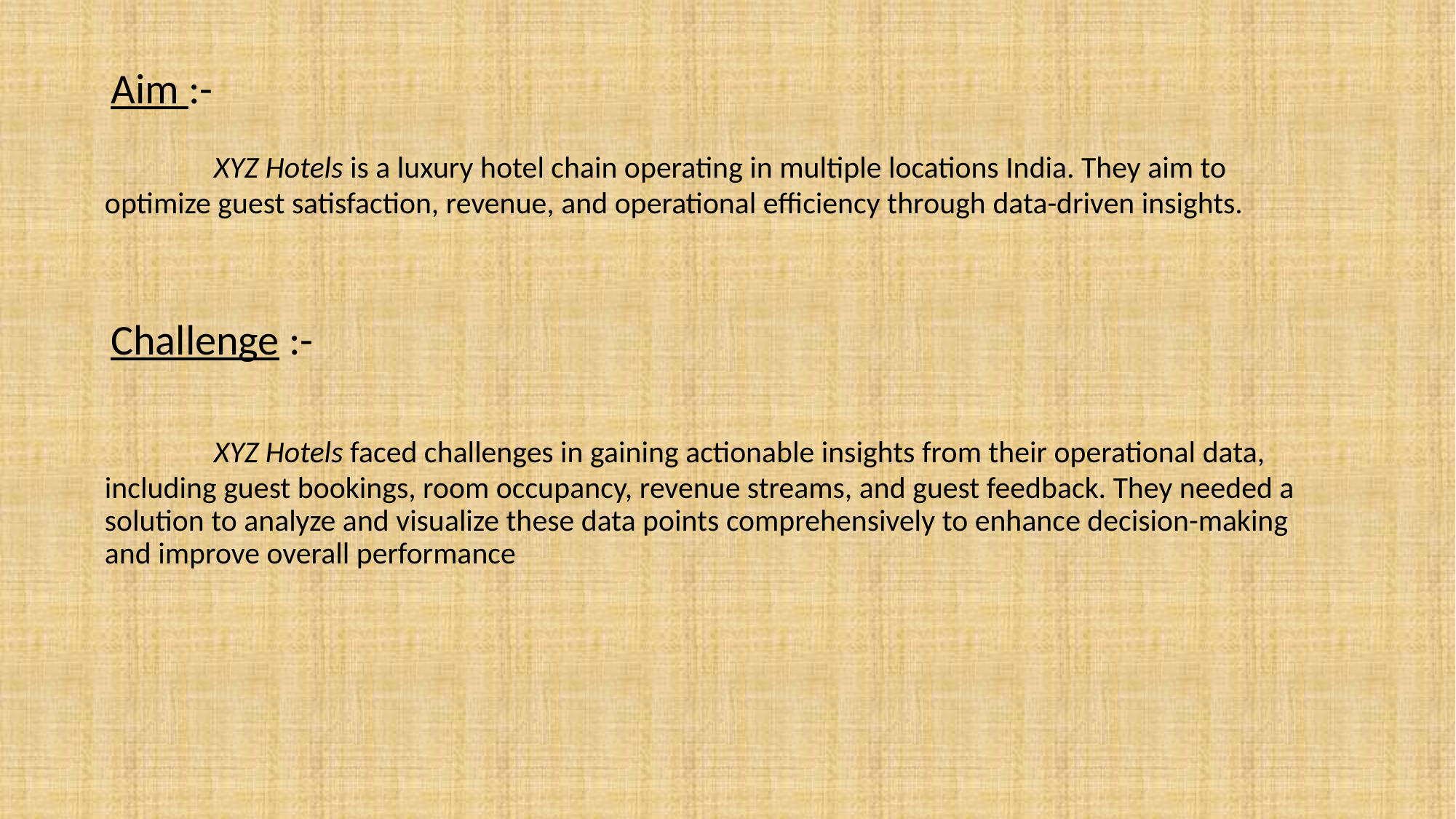

# Aim :-
	XYZ Hotels is a luxury hotel chain operating in multiple locations India. They aim to optimize guest satisfaction, revenue, and operational efficiency through data-driven insights.
Challenge :-
	XYZ Hotels faced challenges in gaining actionable insights from their operational data, including guest bookings, room occupancy, revenue streams, and guest feedback. They needed a solution to analyze and visualize these data points comprehensively to enhance decision-making and improve overall performance